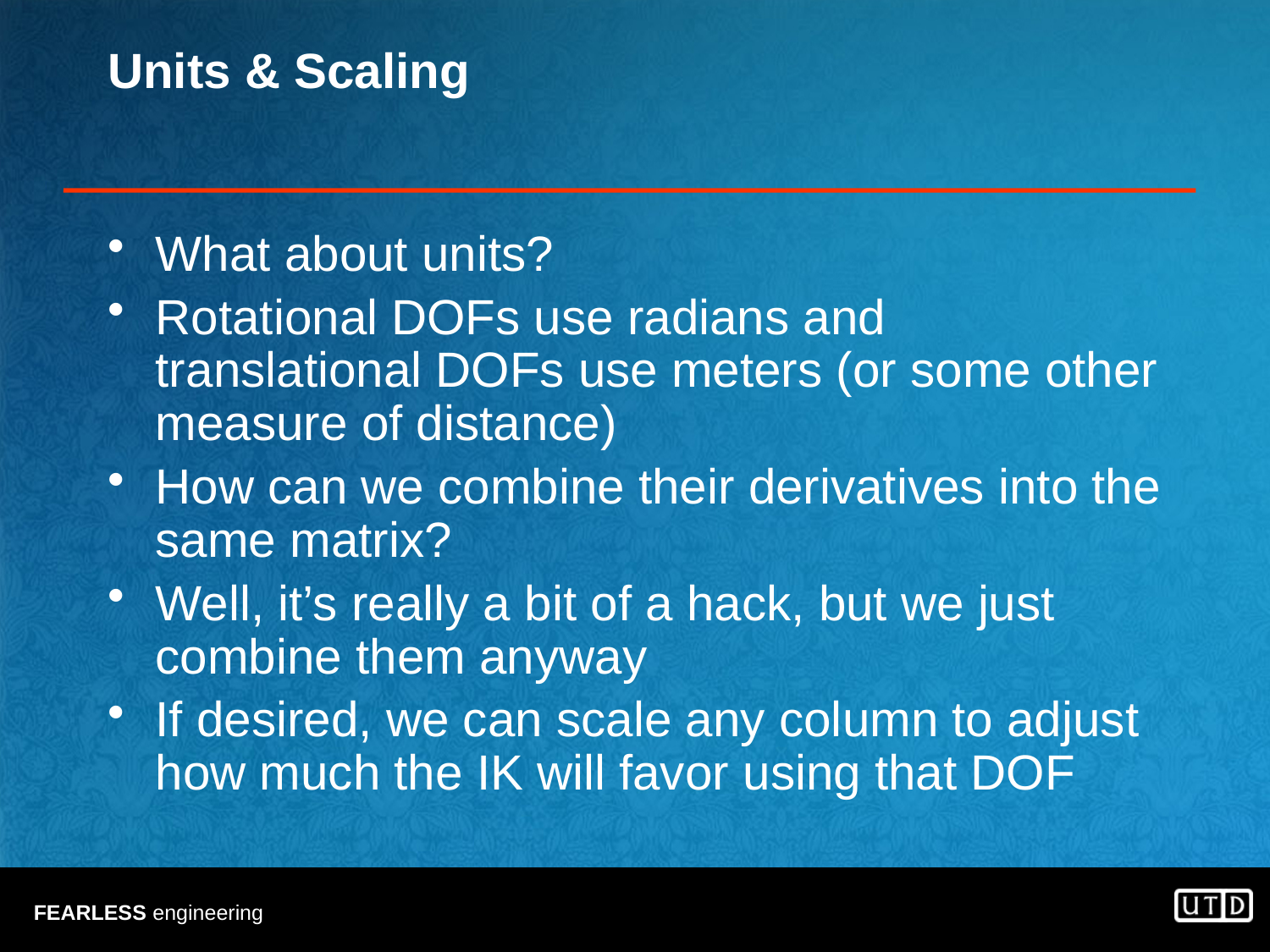

# Units & Scaling

What about units?
Rotational DOFs use radians and translational DOFs use meters (or some other measure of distance)
How can we combine their derivatives into the same matrix?
Well, it’s really a bit of a hack, but we just combine them anyway
If desired, we can scale any column to adjust how much the IK will favor using that DOF